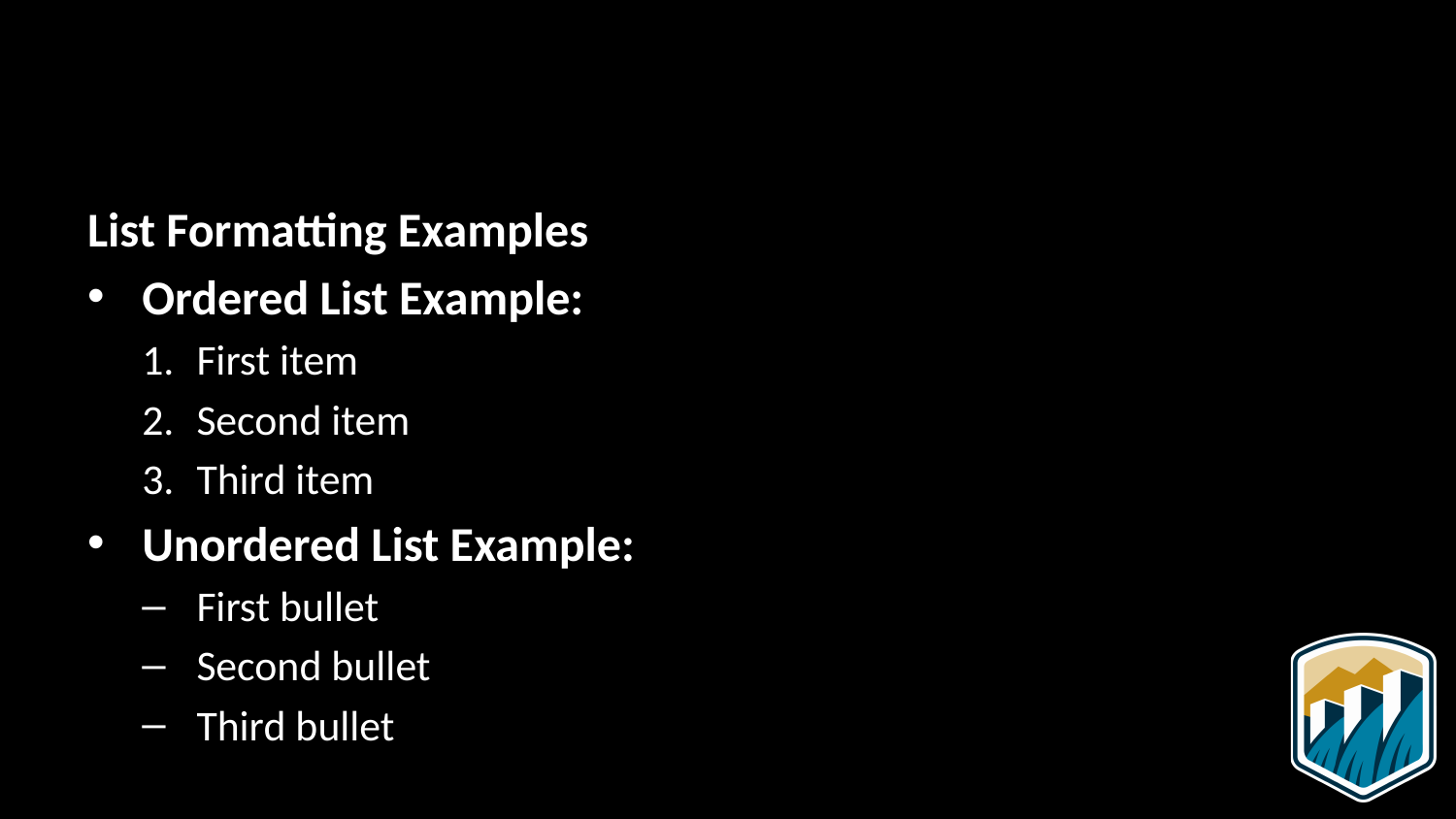

List Formatting Examples
Ordered List Example:
First item
Second item
Third item
Unordered List Example:
First bullet
Second bullet
Third bullet